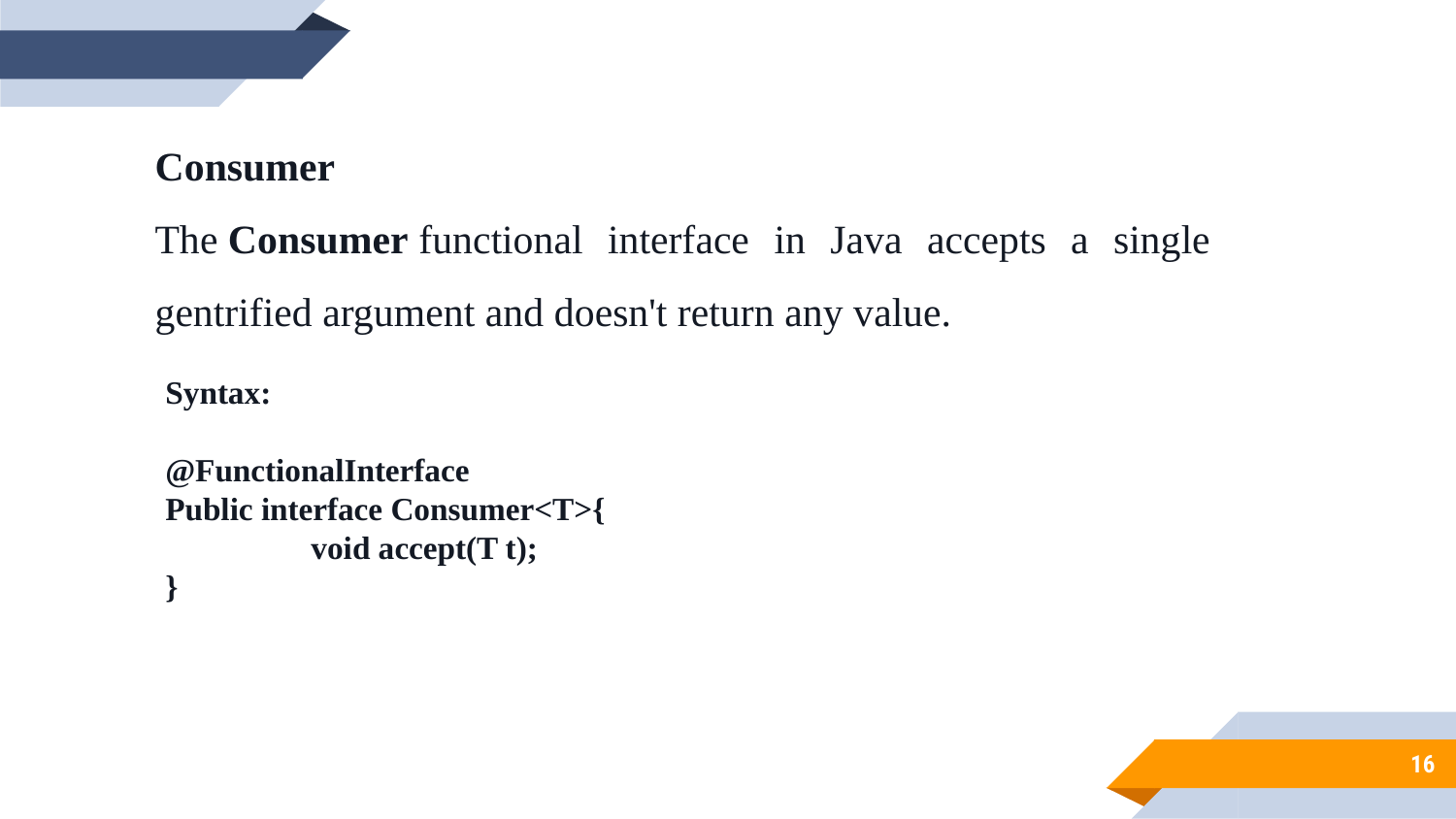

Consumer
The Consumer functional interface in Java accepts a single gentrified argument and doesn't return any value.
Syntax:

@FunctionalInterface
Public interface Consumer<T>{
	void accept(T t);
}
16